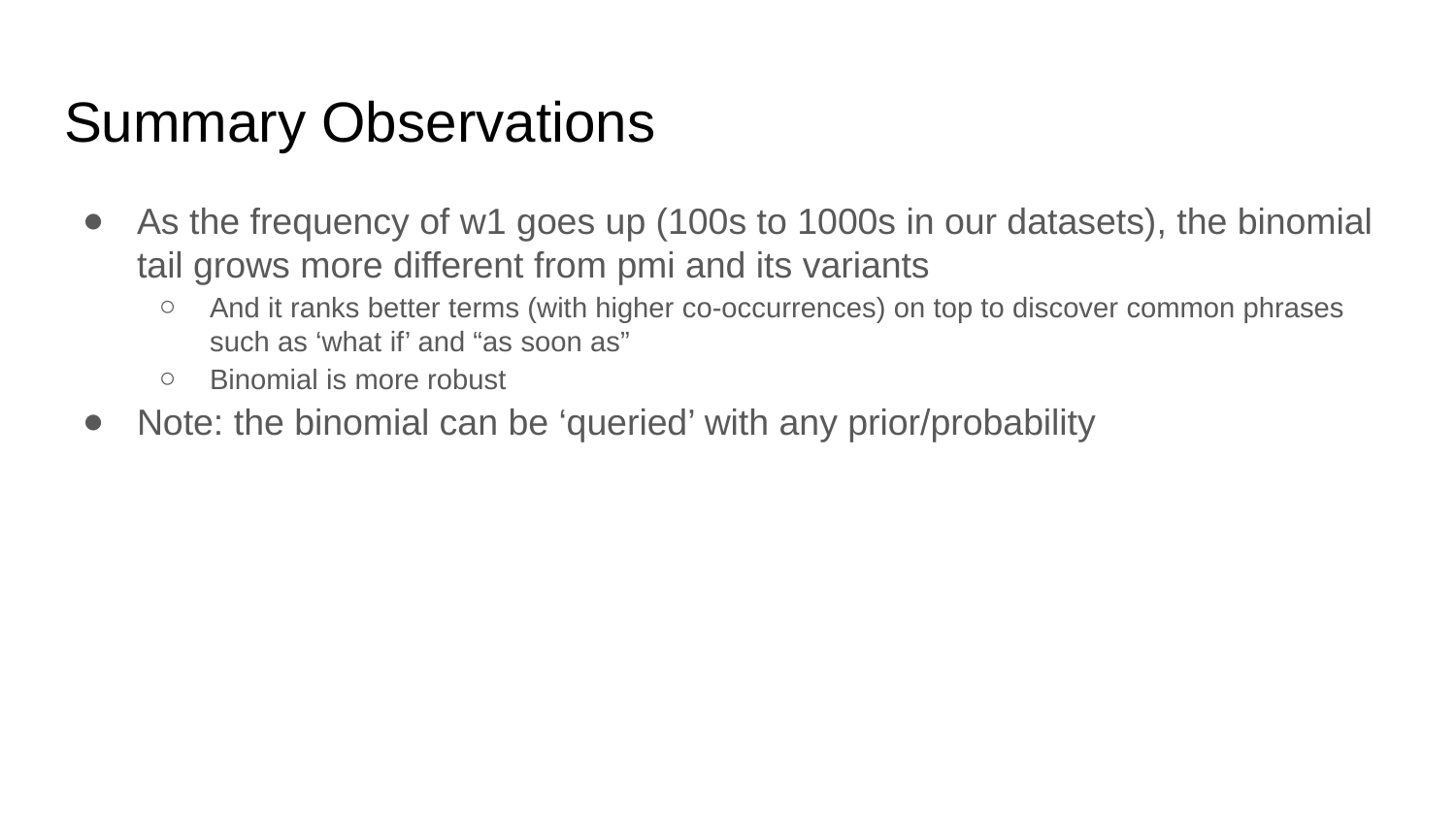

# Summary Observations
As the frequency of w1 goes up (100s to 1000s in our datasets), the binomial tail grows more different from pmi and its variants
And it ranks better terms (with higher co-occurrences) on top to discover common phrases such as ‘what if’ and “as soon as”
Binomial is more robust
Note: the binomial can be ‘queried’ with any prior/probability